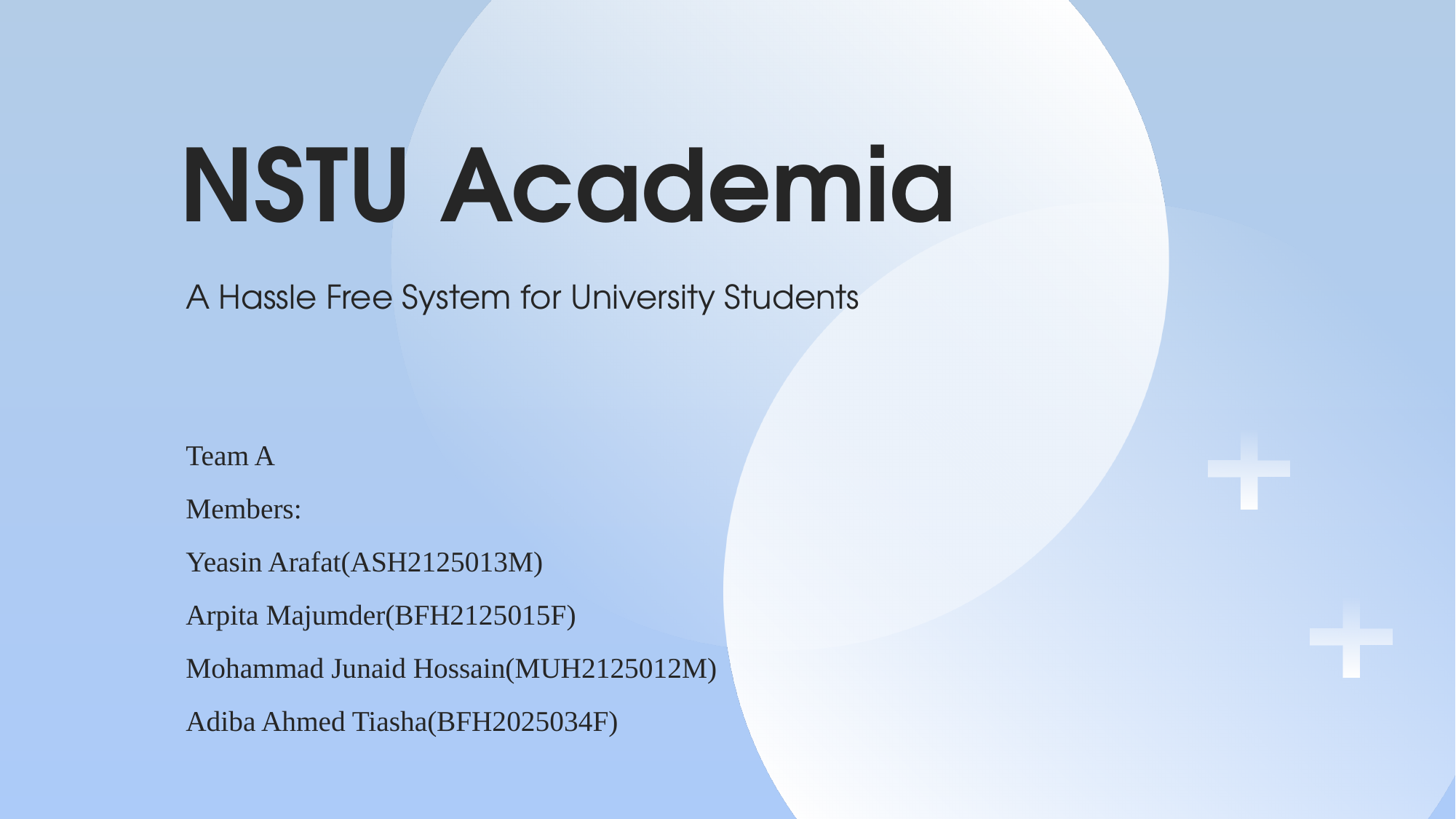

# NSTU Academia
A Hassle Free System for University Students

Team A
Members:
Yeasin Arafat(ASH2125013M)
Arpita Majumder(BFH2125015F)
Mohammad Junaid Hossain(MUH2125012M)
Adiba Ahmed Tiasha(BFH2025034F)